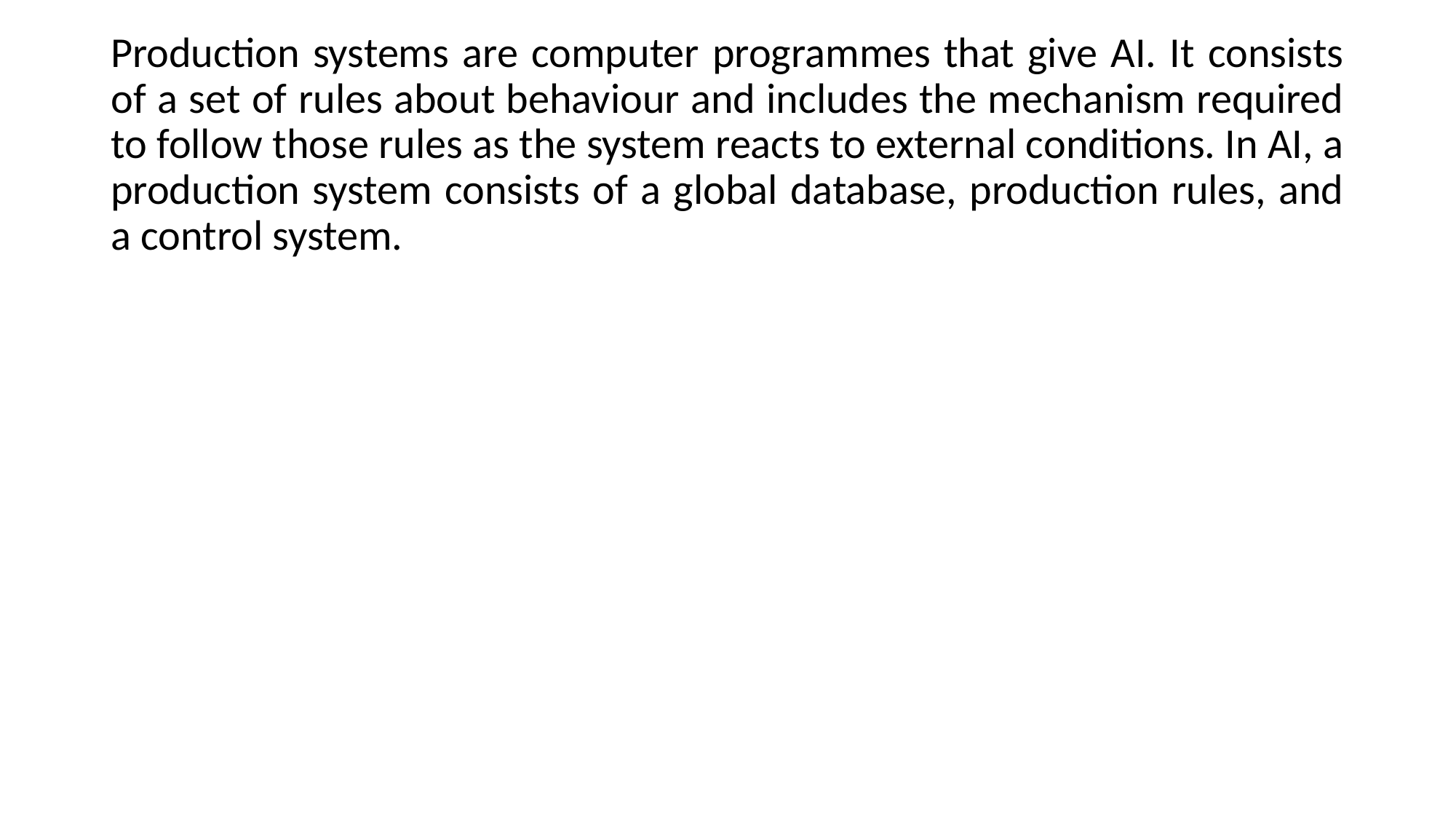

Production systems are computer programmes that give AI. It consists of a set of rules about behaviour and includes the mechanism required to follow those rules as the system reacts to external conditions. In AI, a production system consists of a global database, production rules, and a control system.